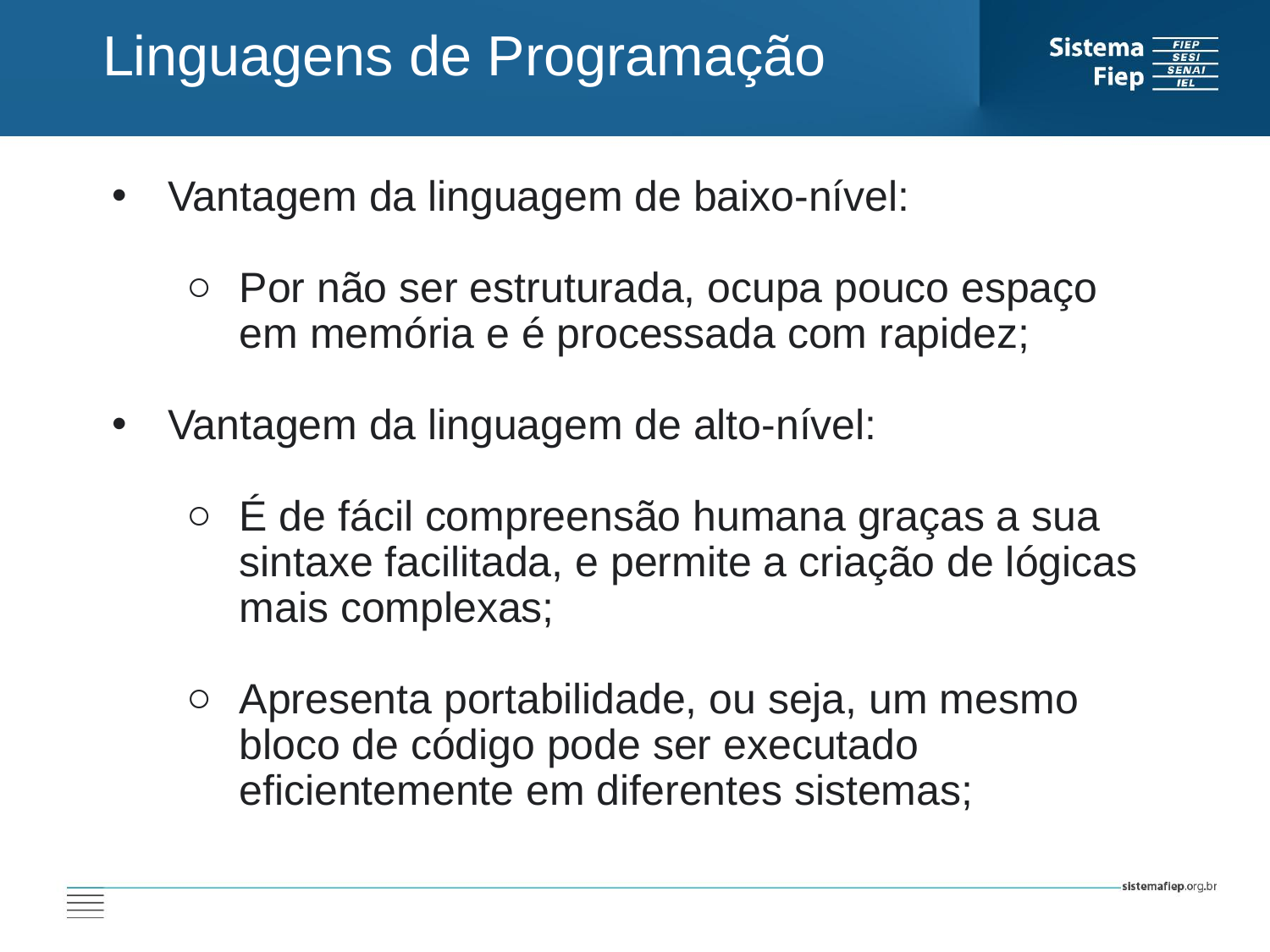

Linguagens de Programação

  Vantagem da linguagem de baixo-nível:

Por não ser estruturada, ocupa pouco espaço em memória e é processada com rapidez;

  Vantagem da linguagem de alto-nível:

É de fácil compreensão humana graças a sua sintaxe facilitada, e permite a criação de lógicas mais complexas;

Apresenta portabilidade, ou seja, um mesmo bloco de código pode ser executado eficientemente em diferentes sistemas;

AT